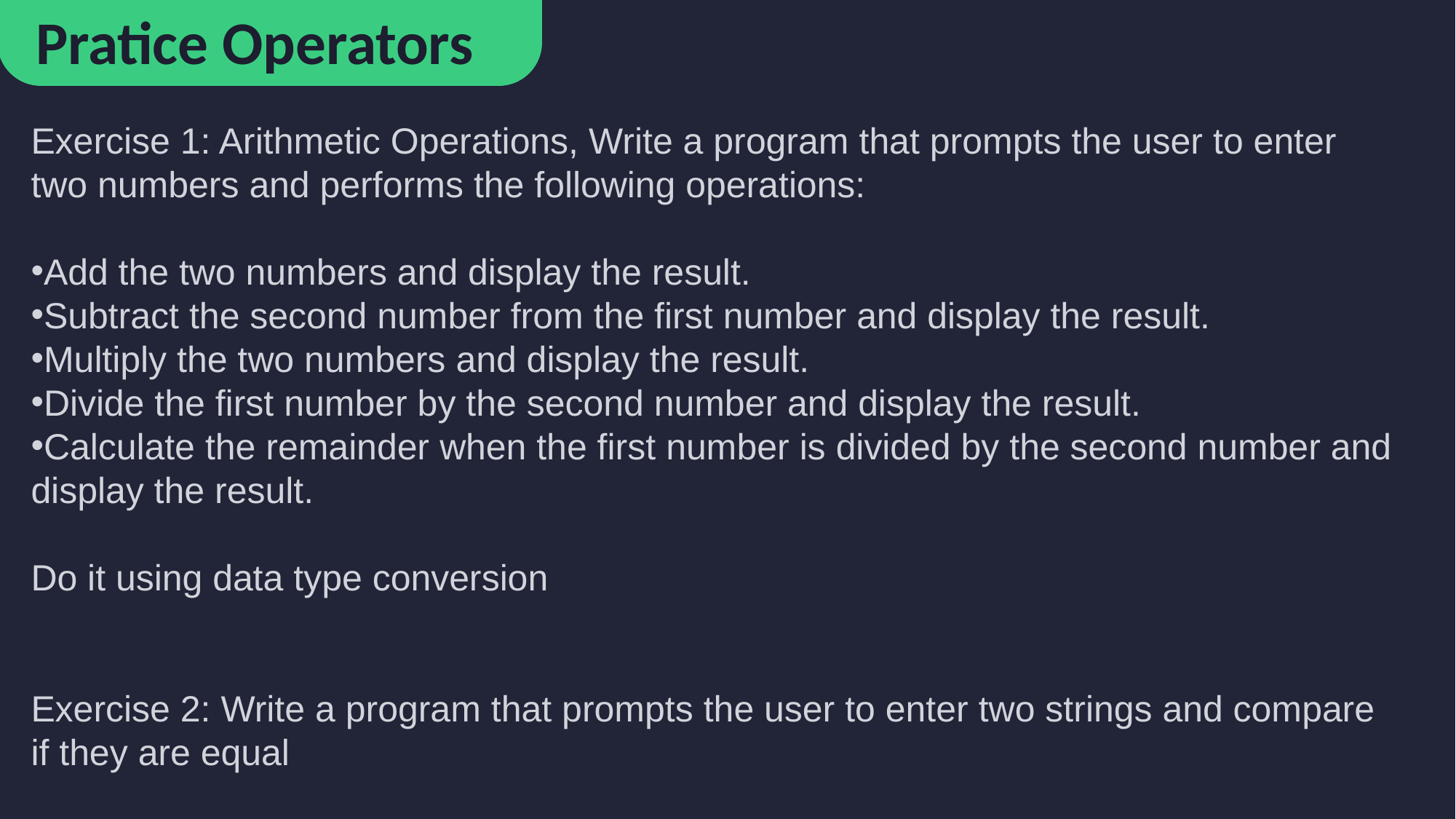

Pratice Operators
Exercise 1: Arithmetic Operations, Write a program that prompts the user to enter two numbers and performs the following operations:

Add the two numbers and display the result.
Subtract the second number from the first number and display the result.
Multiply the two numbers and display the result.
Divide the first number by the second number and display the result.
Calculate the remainder when the first number is divided by the second number and display the result.
Do it using data type conversion

Exercise 2: Write a program that prompts the user to enter two strings and compare if they are equal